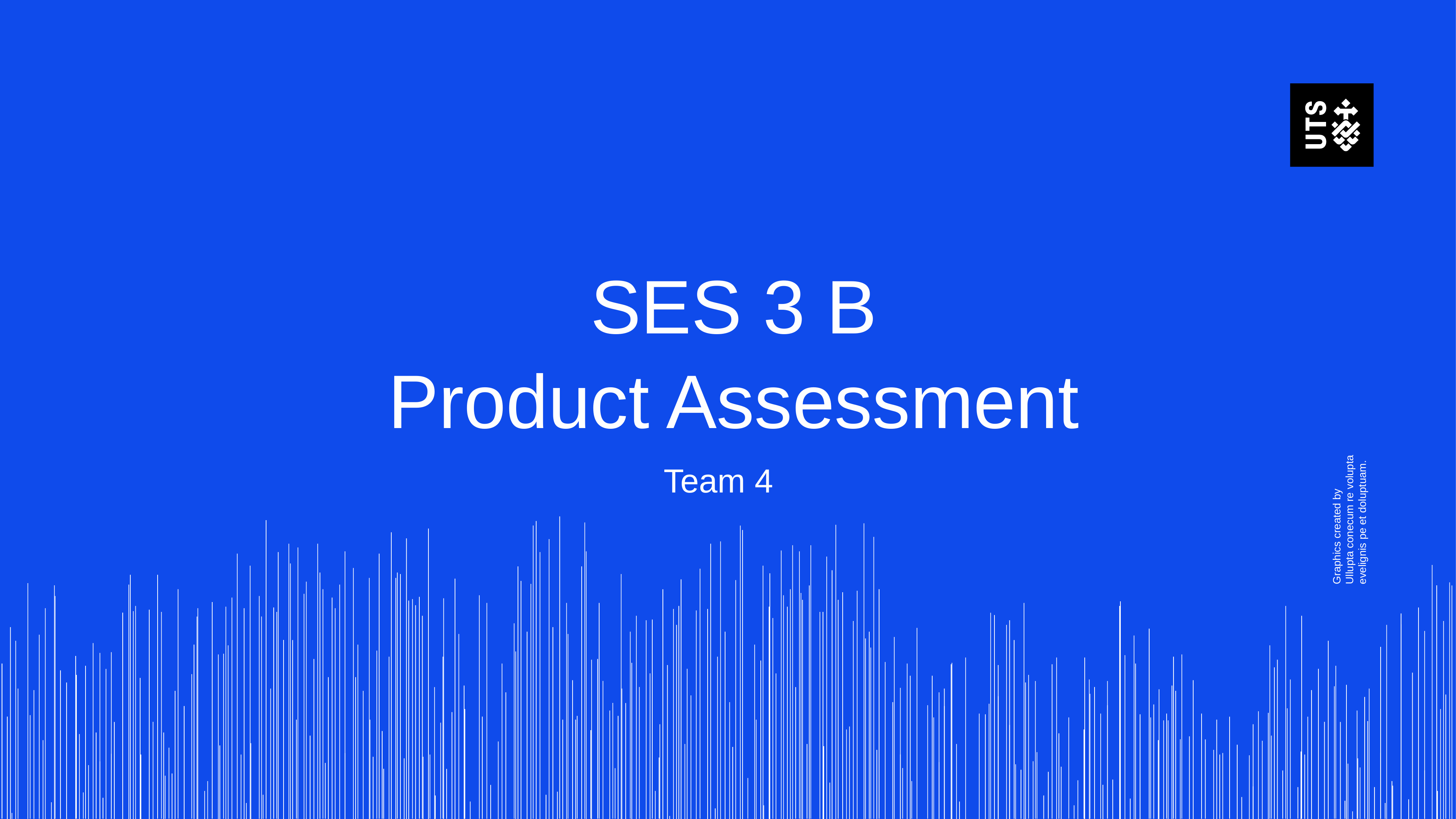

# SES 3 B Product Assessment
Team 4
Graphics created by Ullupta conecum re volupta evelignis pe et doluptuam.